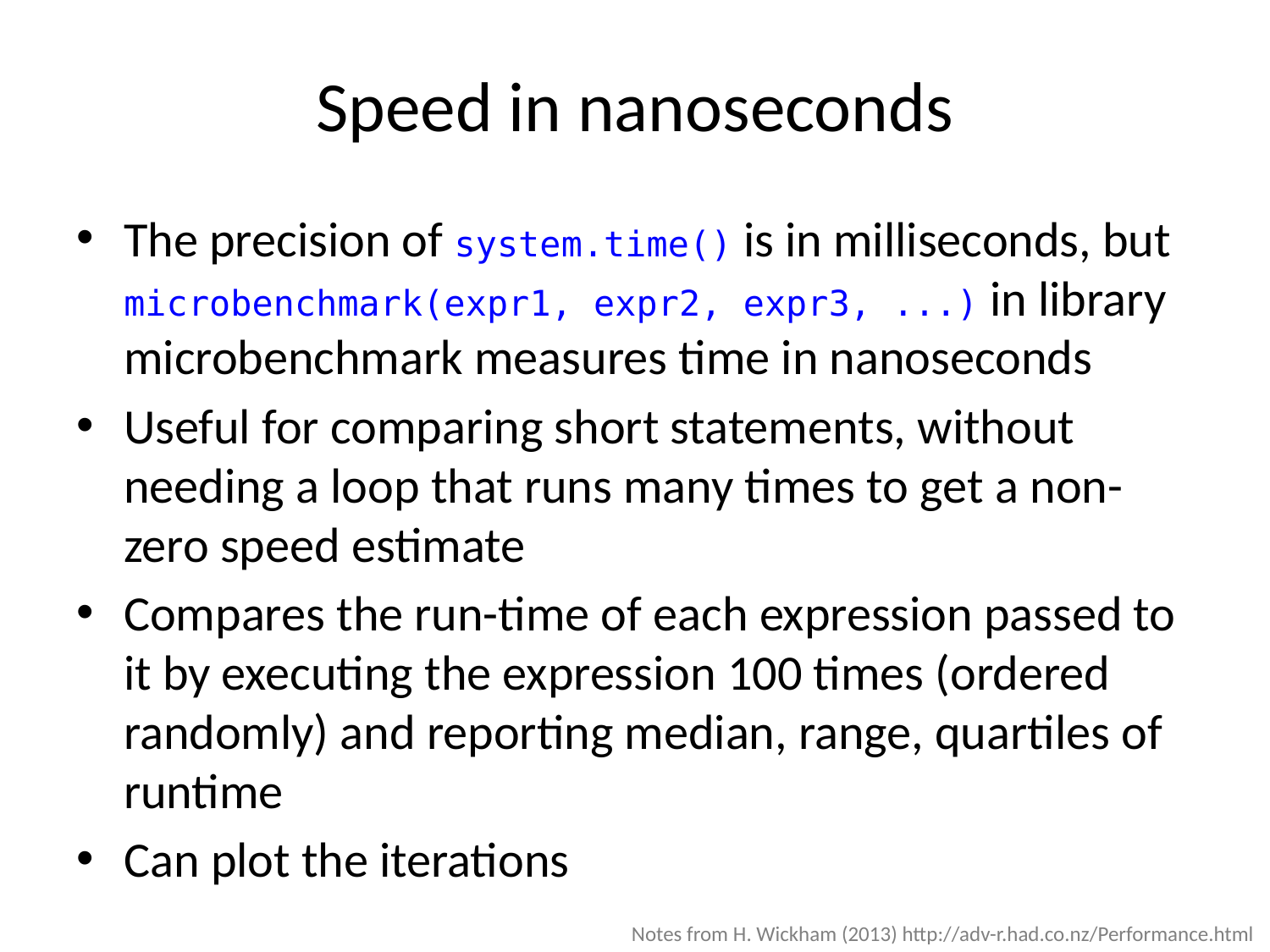

# Speed in nanoseconds
The precision of system.time() is in milliseconds, but microbenchmark(expr1, expr2, expr3, ...) in library microbenchmark measures time in nanoseconds
Useful for comparing short statements, without needing a loop that runs many times to get a non-zero speed estimate
Compares the run-time of each expression passed to it by executing the expression 100 times (ordered randomly) and reporting median, range, quartiles of runtime
Can plot the iterations

Notes from H. Wickham (2013) http://adv-r.had.co.nz/Performance.html